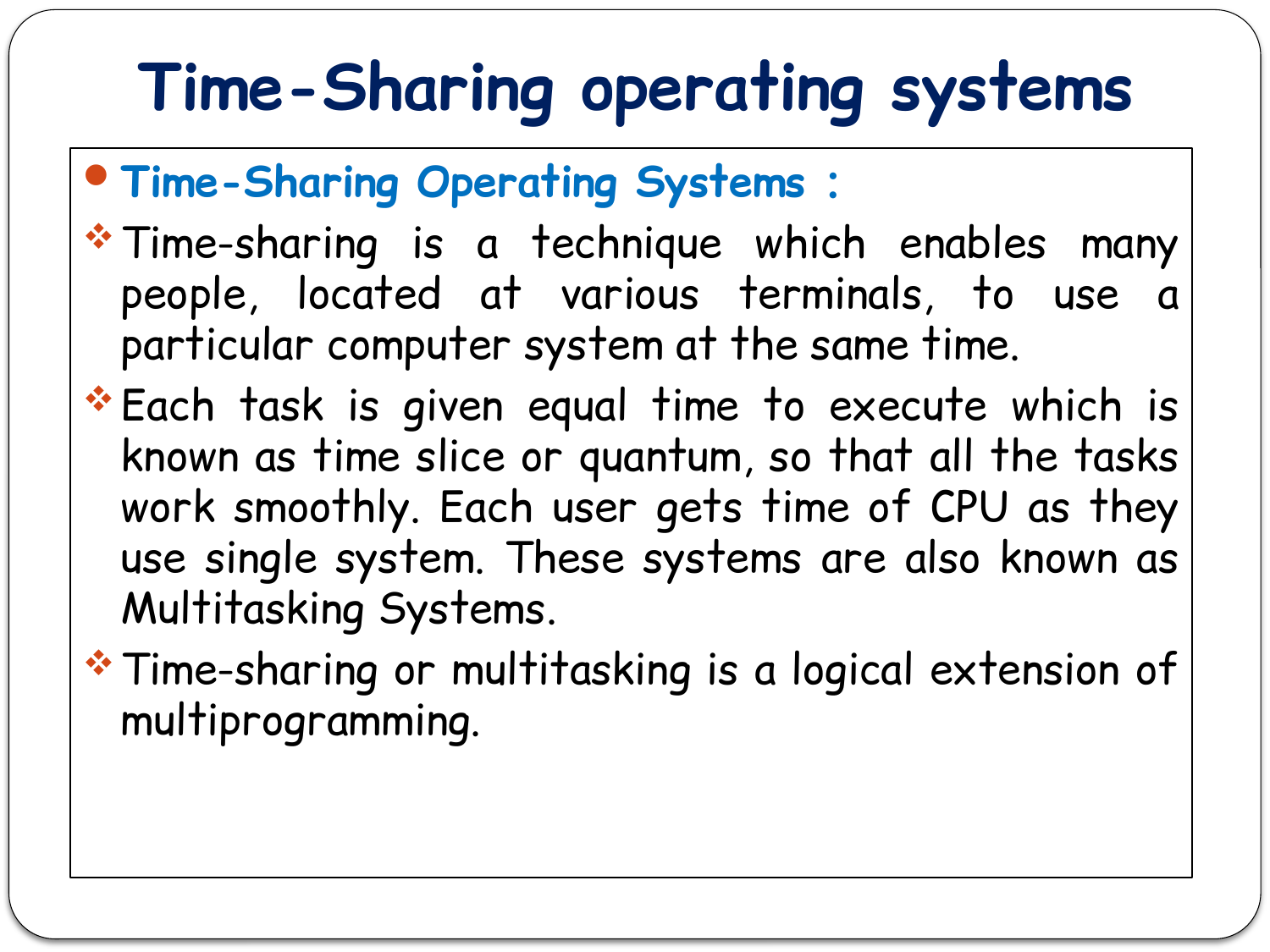

Time-Sharing operating systems
Time-Sharing Operating Systems :
Time-sharing is a technique which enables many people, located at various terminals, to use a particular computer system at the same time.
Each task is given equal time to execute which is known as time slice or quantum, so that all the tasks work smoothly. Each user gets time of CPU as they use single system. These systems are also known as Multitasking Systems.
Time-sharing or multitasking is a logical extension of multiprogramming.